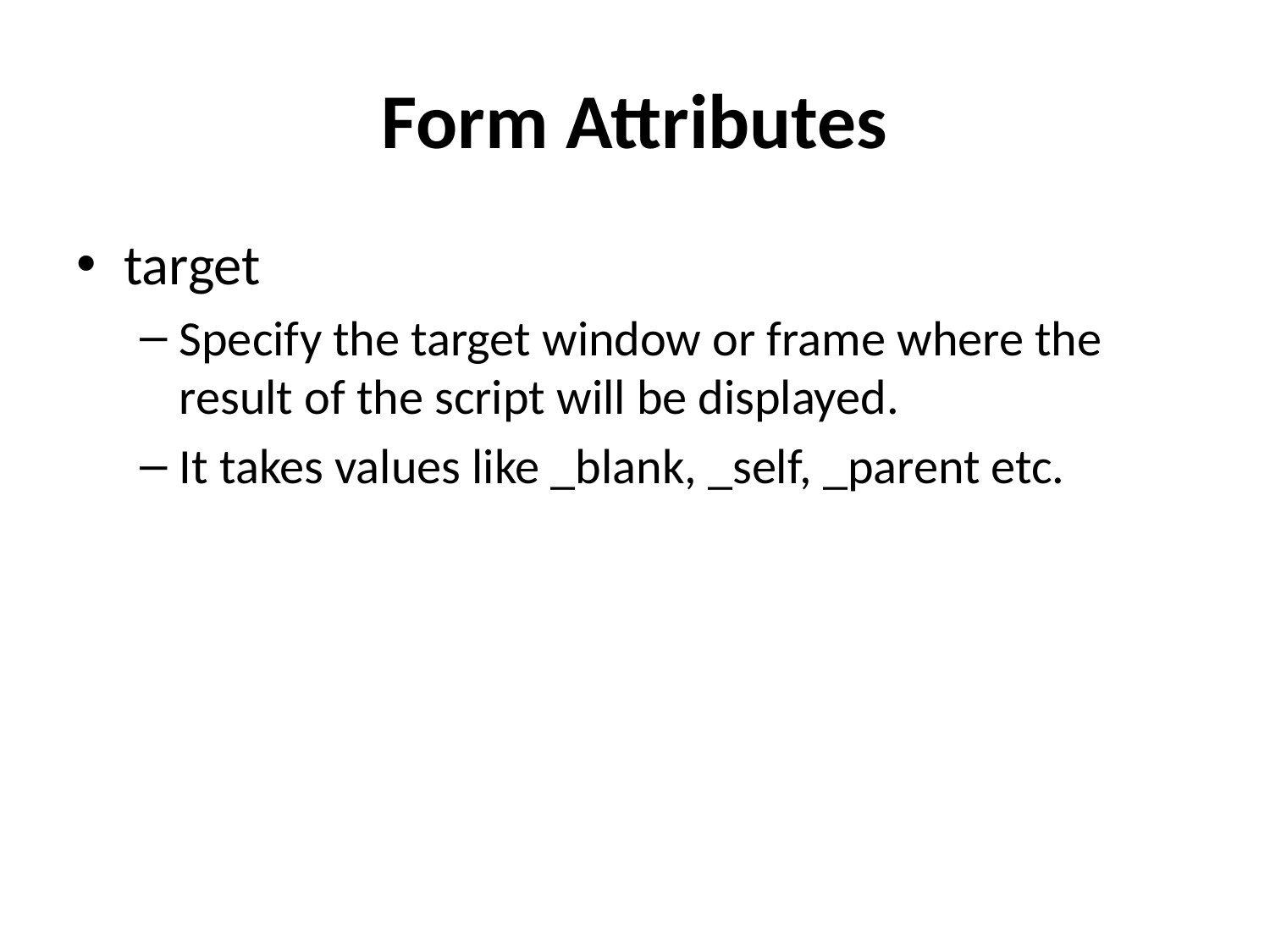

# Form Attributes
target
Specify the target window or frame where the result of the script will be displayed.
It takes values like _blank, _self, _parent etc.